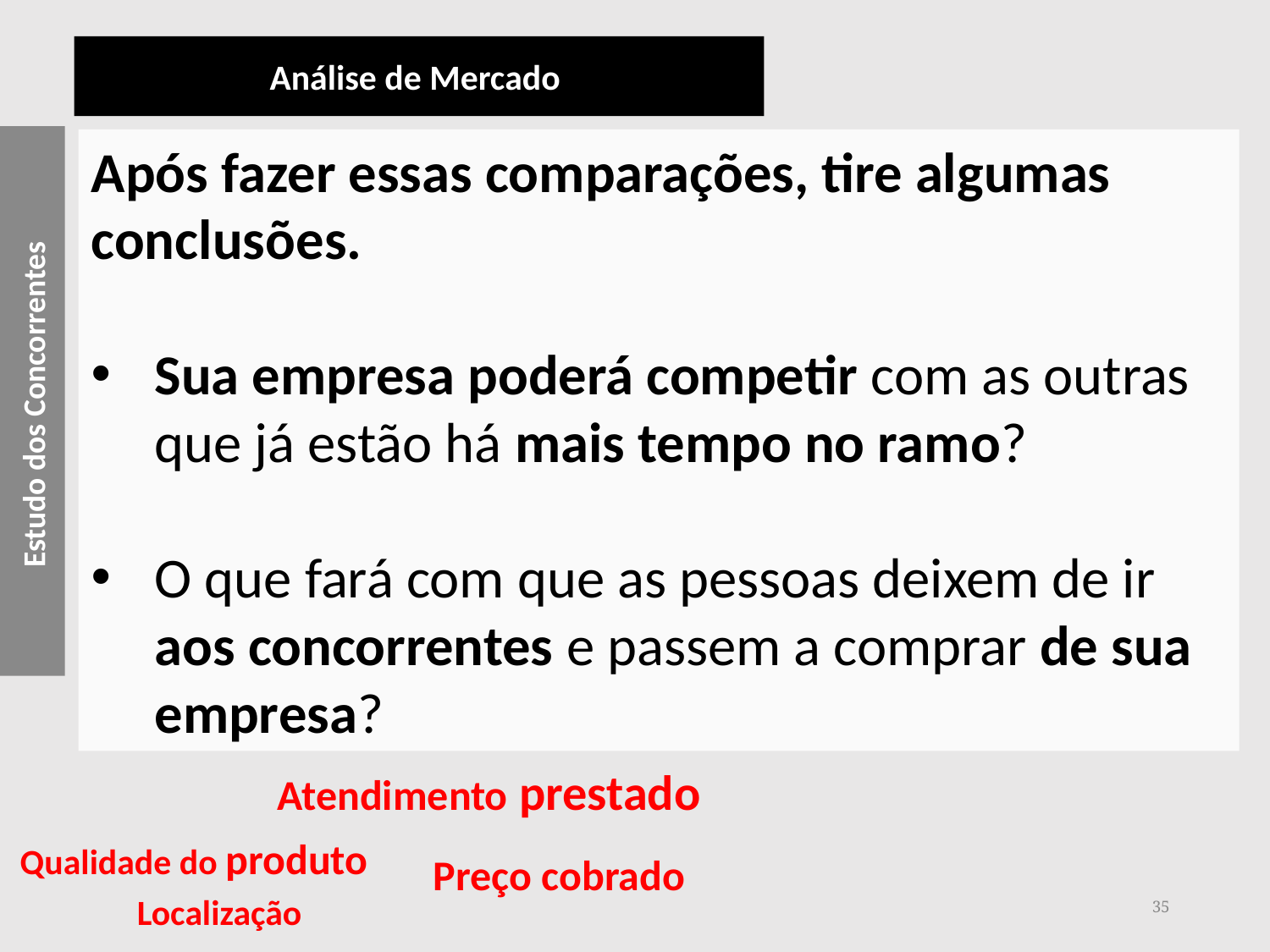

Análise de Mercado
Estudo dos Concorrentes
Após fazer essas comparações, tire algumas conclusões.

Sua empresa poderá competir com as outras que já estão há mais tempo no ramo?

O que fará com que as pessoas deixem de ir aos concorrentes e passem a comprar de sua empresa?
Atendimento prestado
Qualidade do produto
Preço cobrado
35
Localização
Este artigo aborda a influência de capital social em redes colaborativas. Com o contexto social de

redes colaborativas se tornando cada vez mais importante, a pesquisa ampliou o conceito tradicional de

Este artigo aborda a influência de capital social em redes colaborativas. Com o contexto social de

competitividade para incluir e enfatizar elementos 'soft', como o capital social.
redes colaborativas se tornando cada vez mais importante, a pesquisa ampliou o conceito tradicional de

Este artigo aborda a influência de capital social em redes colaborativas. Com o contexto social de

O objetivo deste estudo é identificar inter-

competitividade para incluir e enfatizar elementos 'soft', como o capital social.
redes colaborativas se tornando cada vez mais importante, a pesquisa ampliou o conceito tradicional de

Este artigo aborda a influência de capital social em redes colaborativas. Com o contexto social de

elementos organizacionais do capital social e sua relação com a competitividade rede colaborativa.
competitividade para incluir e enfatizar elementos 'soft', como o capital social.
redes colaborativas se tornando cada vez mais importante, a pesquisa ampliou o conceito tradicional de

competitividade para incluir e enfatizar elementos 'soft', como o capital social.